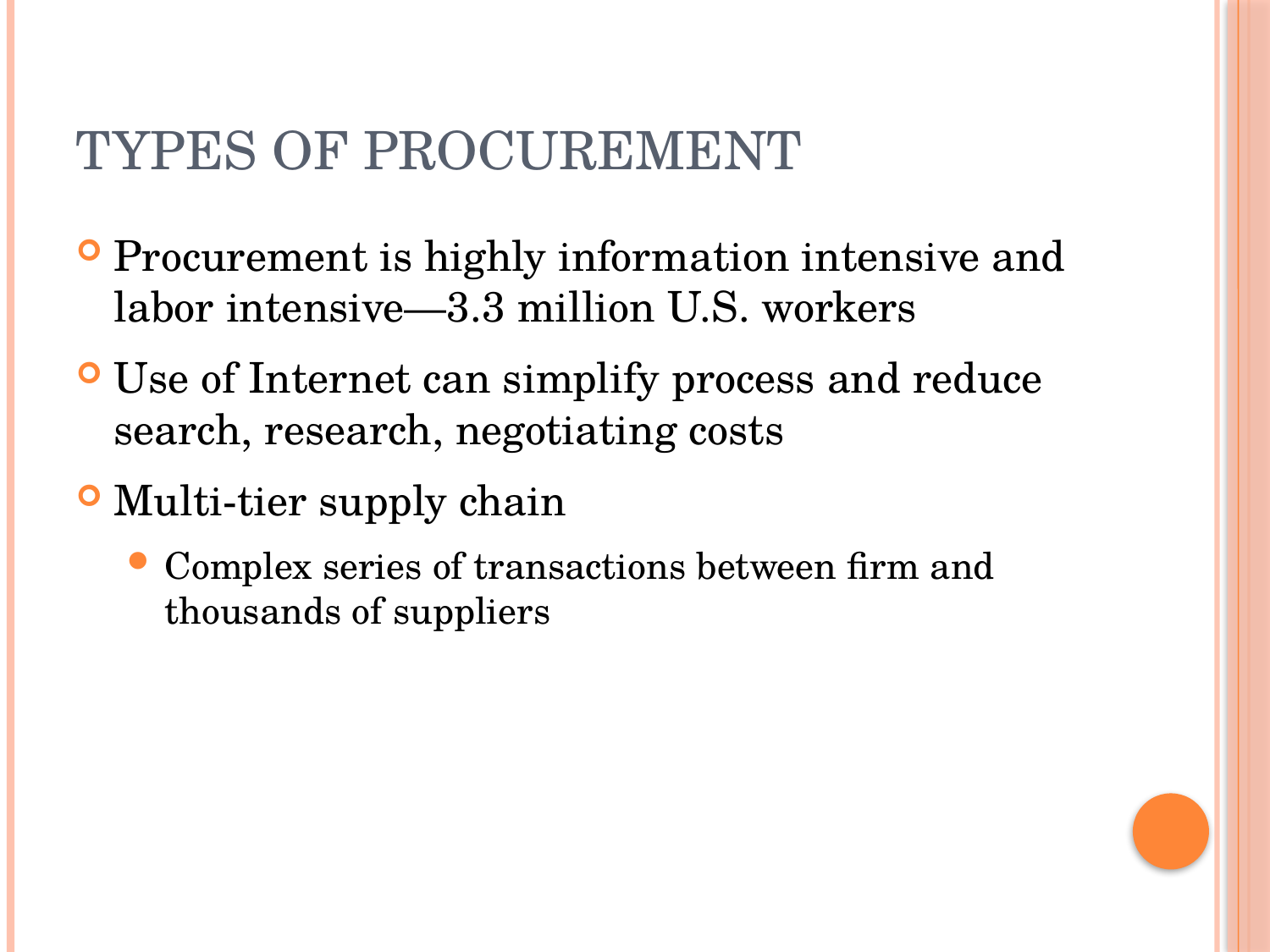

# Types of Procurement
Procurement is highly information intensive and labor intensive—3.3 million U.S. workers
Use of Internet can simplify process and reduce search, research, negotiating costs
Multi-tier supply chain
Complex series of transactions between firm and thousands of suppliers